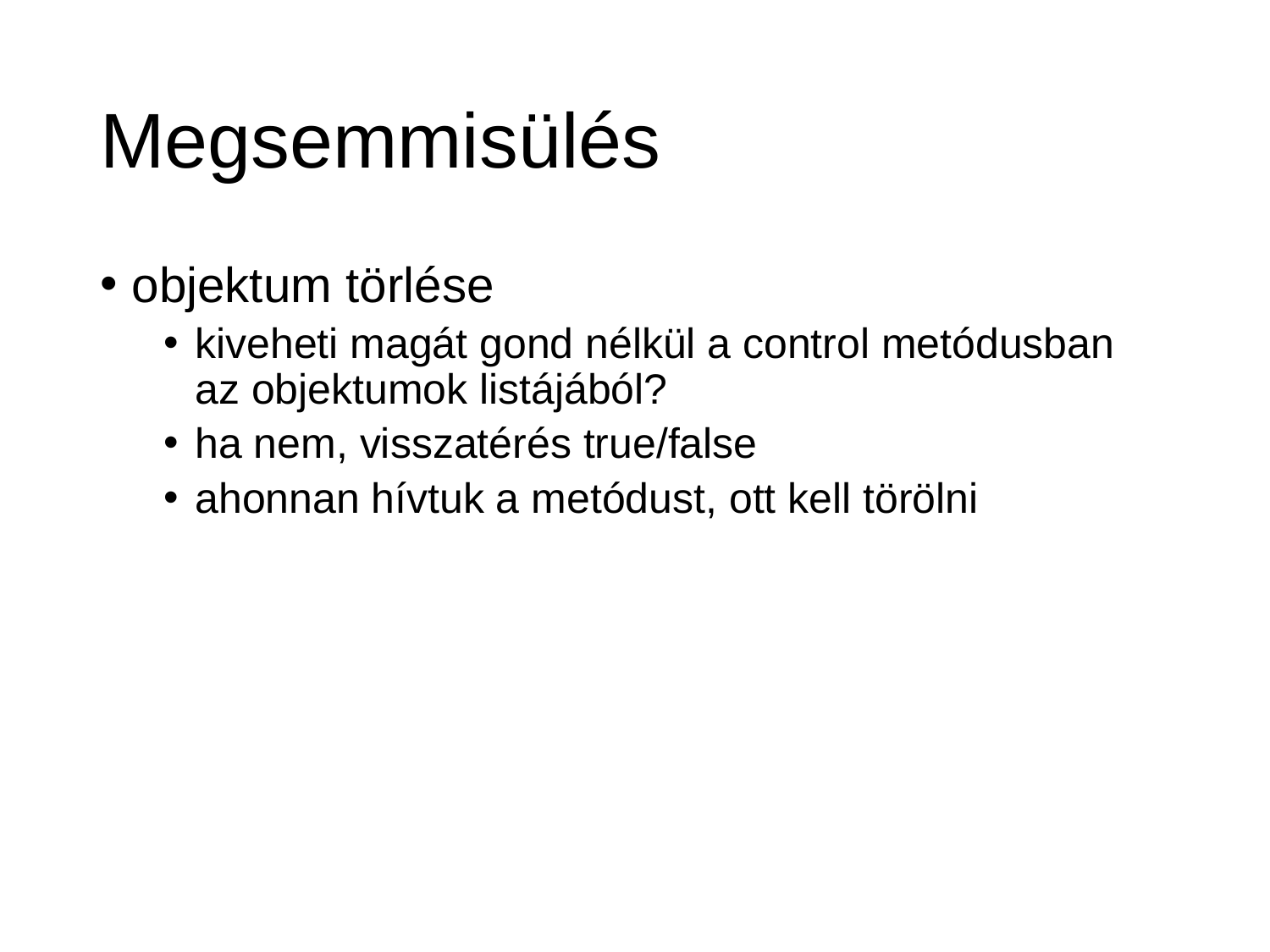

# Megsemmisülés
objektum törlése
kiveheti magát gond nélkül a control metódusban az objektumok listájából?
ha nem, visszatérés true/false
ahonnan hívtuk a metódust, ott kell törölni